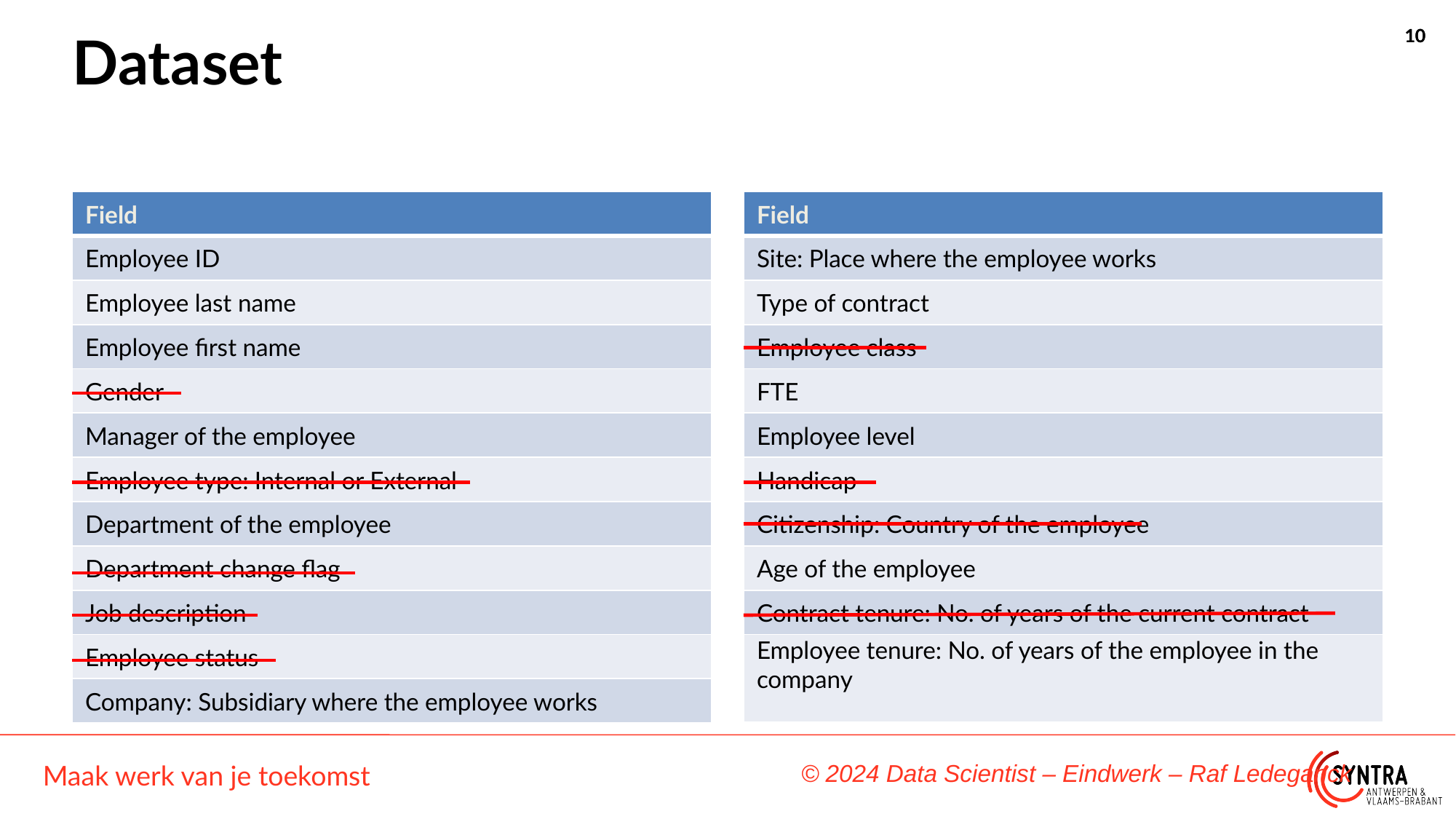

# Dataset
| Field |
| --- |
| Employee ID |
| Employee last name |
| Employee first name |
| Gender |
| Manager of the employee |
| Employee type: Internal or External |
| Department of the employee |
| Department change flag |
| Job description |
| Employee status |
| Company: Subsidiary where the employee works |
| Field |
| --- |
| Site: Place where the employee works |
| Type of contract |
| Employee class |
| FTE |
| Employee level |
| Handicap |
| Citizenship: Country of the employee |
| Age of the employee |
| Contract tenure: No. of years of the current contract |
| Employee tenure: No. of years of the employee in the company |